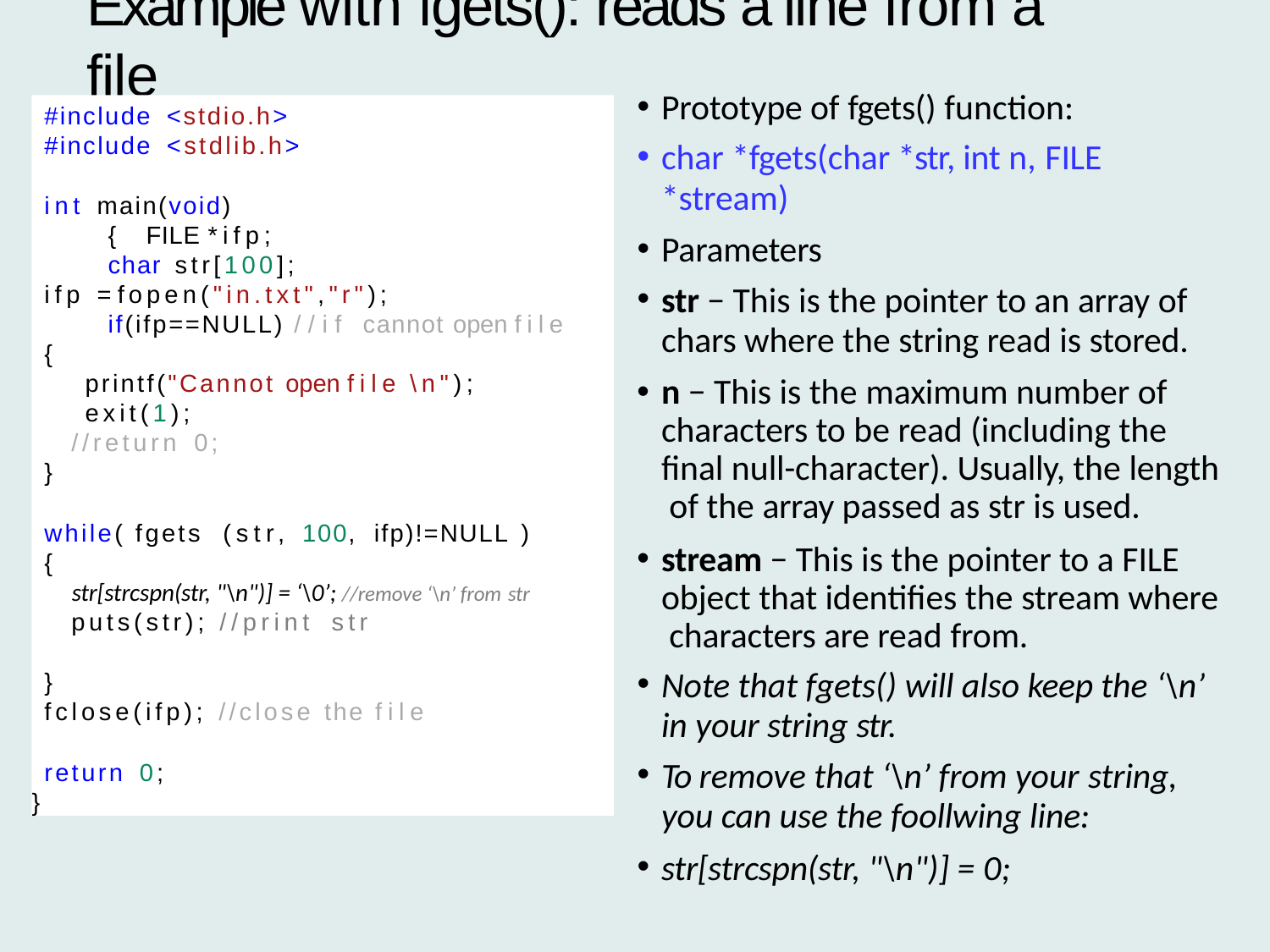

# Example with fgets(): reads a line from a file
Prototype of fgets() function:
char *fgets(char *str, int n, FILE
*stream)
Parameters
str − This is the pointer to an array of
chars where the string read is stored.
n − This is the maximum number of  characters to be read (including the  final null-character). Usually, the length  of the array passed as str is used.
stream − This is the pointer to a FILE  object that identifies the stream where  characters are read from.
Note that fgets() will also keep the ‘\n’
in your string str.
To remove that ‘\n’ from your string,
you can use the foollwing line:
str[strcspn(str, "\n")] = 0;
#include <stdio.h>
#include <stdlib.h>

int main(void) {  FILE *ifp;  char str[100];
ifp = fopen("in.txt","r");  if(ifp==NULL) //if cannot open file
{
printf("Cannot open file \n");
exit(1);
//return 0;
}

while( fgets  (str, 100,  ifp)!=NULL )
{
str[strcspn(str, "\n")] = ‘\0’; //remove ‘\n’ from str
puts(str); //print str

}
fclose(ifp); //close the file

return 0;
}